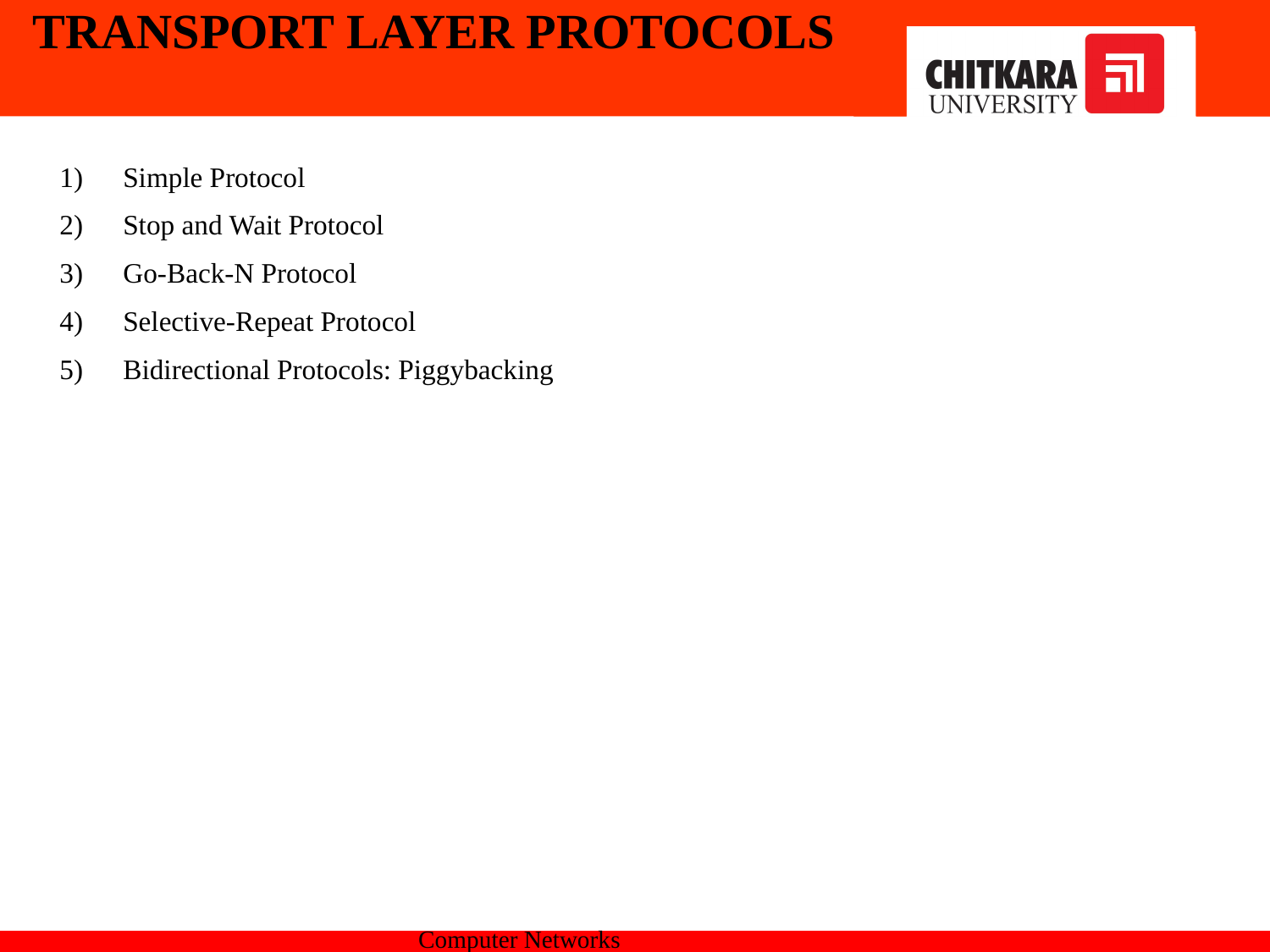

# TRANSPORT LAYER PROTOCOLS
Simple Protocol
Stop and Wait Protocol
Go-Back-N Protocol
Selective-Repeat Protocol
﻿Bidirectional Protocols: Piggybacking

Computer Networks